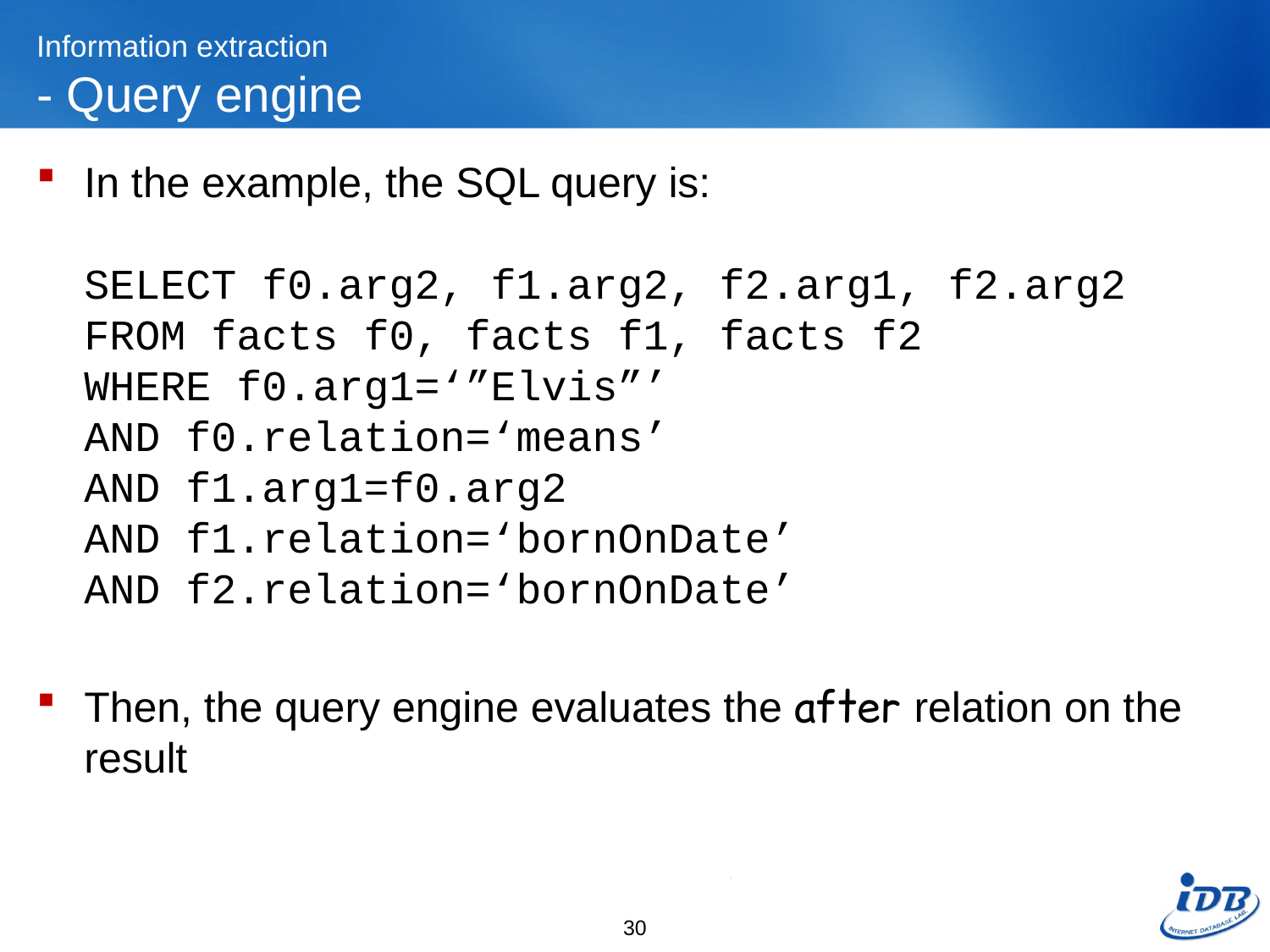

# Information extraction - Query engine
In the example, the SQL query is:
SELECT f0.arg2, f1.arg2, f2.arg1, f2.arg2
FROM facts f0, facts f1, facts f2
WHERE f0.arg1=‘”Elvis”’
AND f0.relation=‘means’
AND f1.arg1=f0.arg2
AND f1.relation=‘bornOnDate’
AND f2.relation=‘bornOnDate’

Then, the query engine evaluates the after relation on the result
30